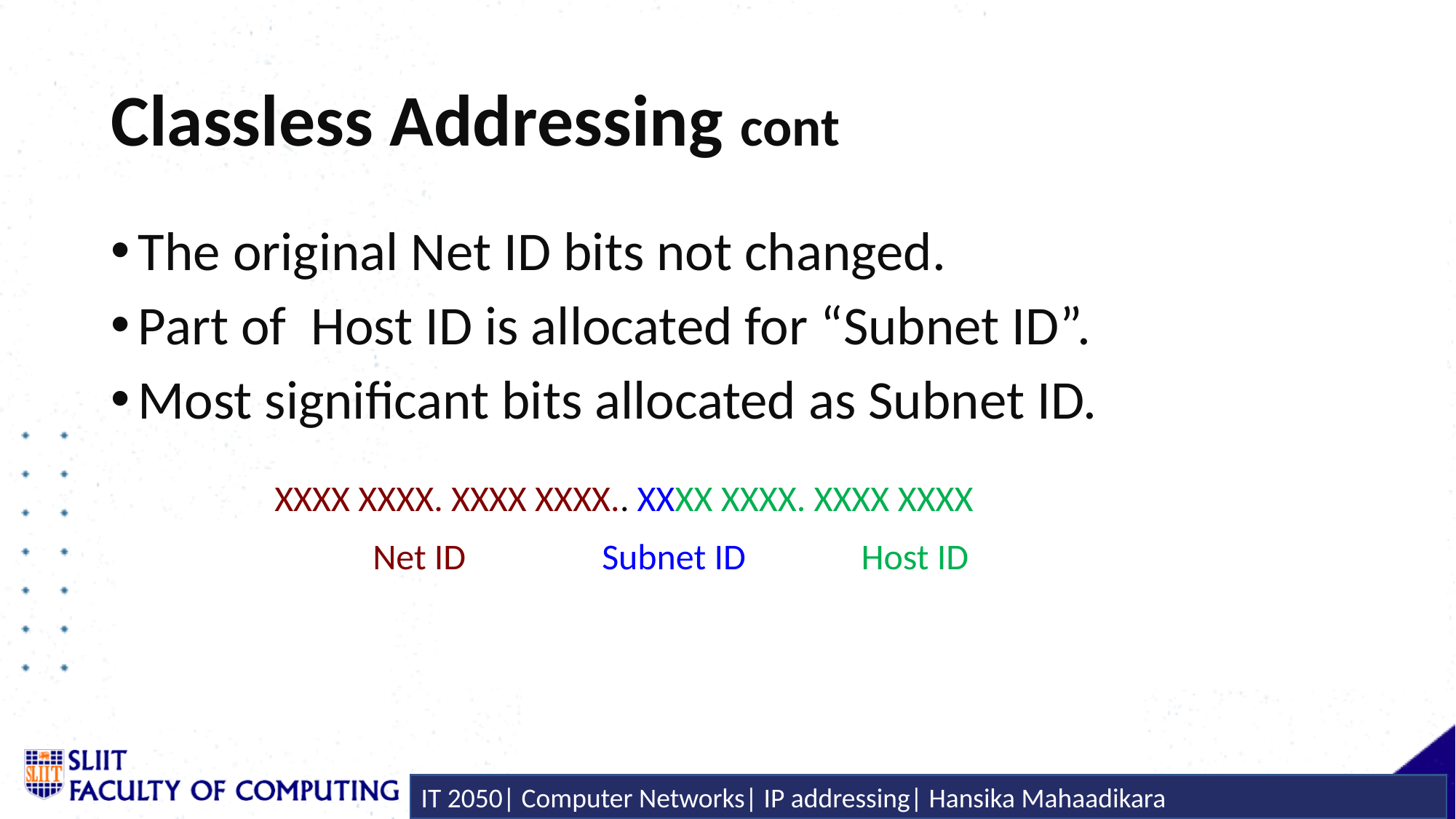

# Classless Addressing cont.
The original Net ID bits not changed.
Part of  Host ID is allocated for “Subnet ID”.
Most significant bits allocated as Subnet ID.

XXXX XXXX. XXXX XXXX.. XXXX XXXX. XXXX XXXX
            Net ID 		Subnet ID	     Host ID